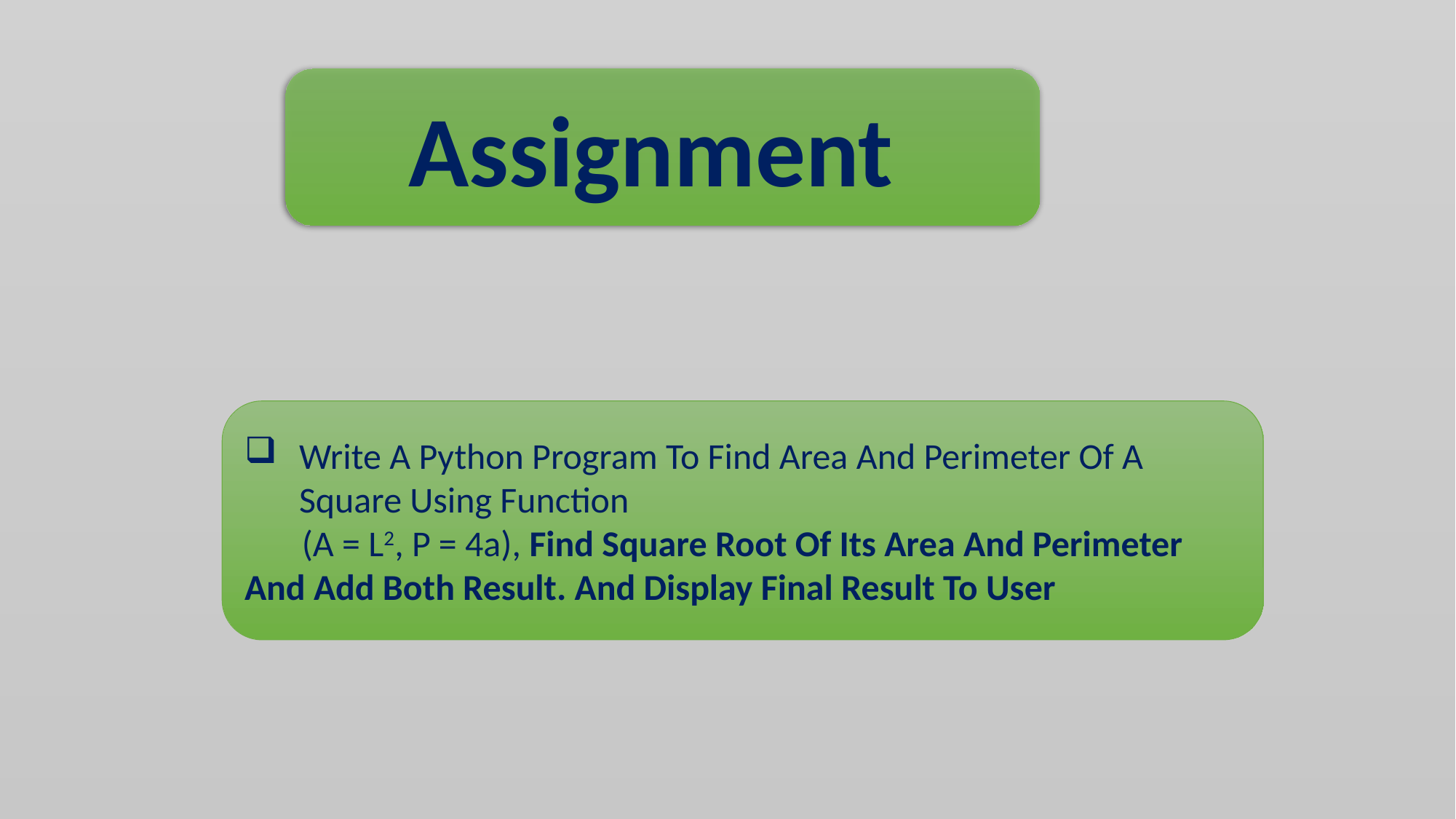

Assignment
Write A Python Program To Find Area And Perimeter Of A Square Using Function
       (A = L2, P = 4a), Find Square Root Of Its Area And Perimeter And Add Both Result. And Display Final Result To User